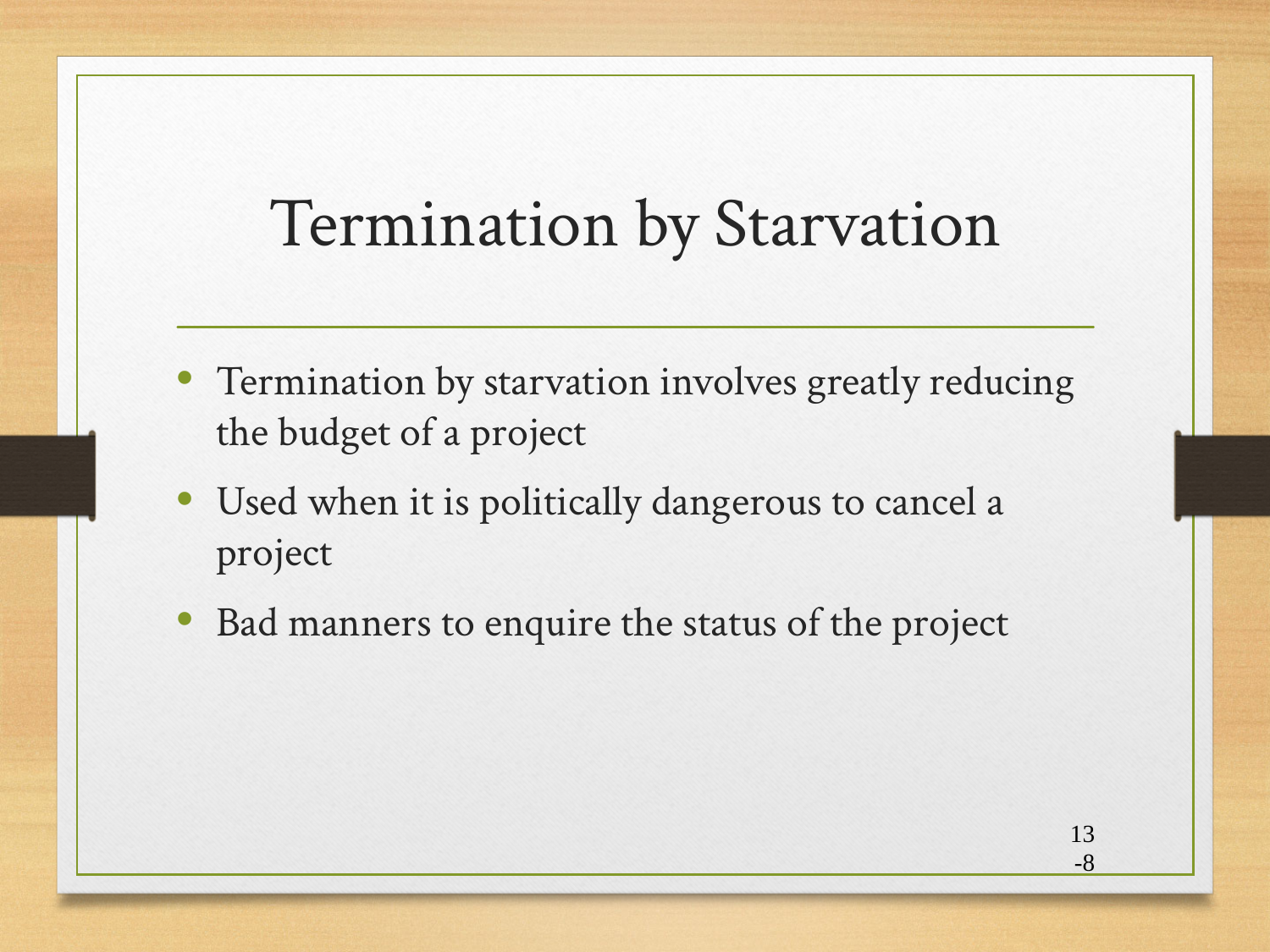

# Termination by Starvation
Termination by starvation involves greatly reducing the budget of a project
Used when it is politically dangerous to cancel a project
Bad manners to enquire the status of the project
13-8